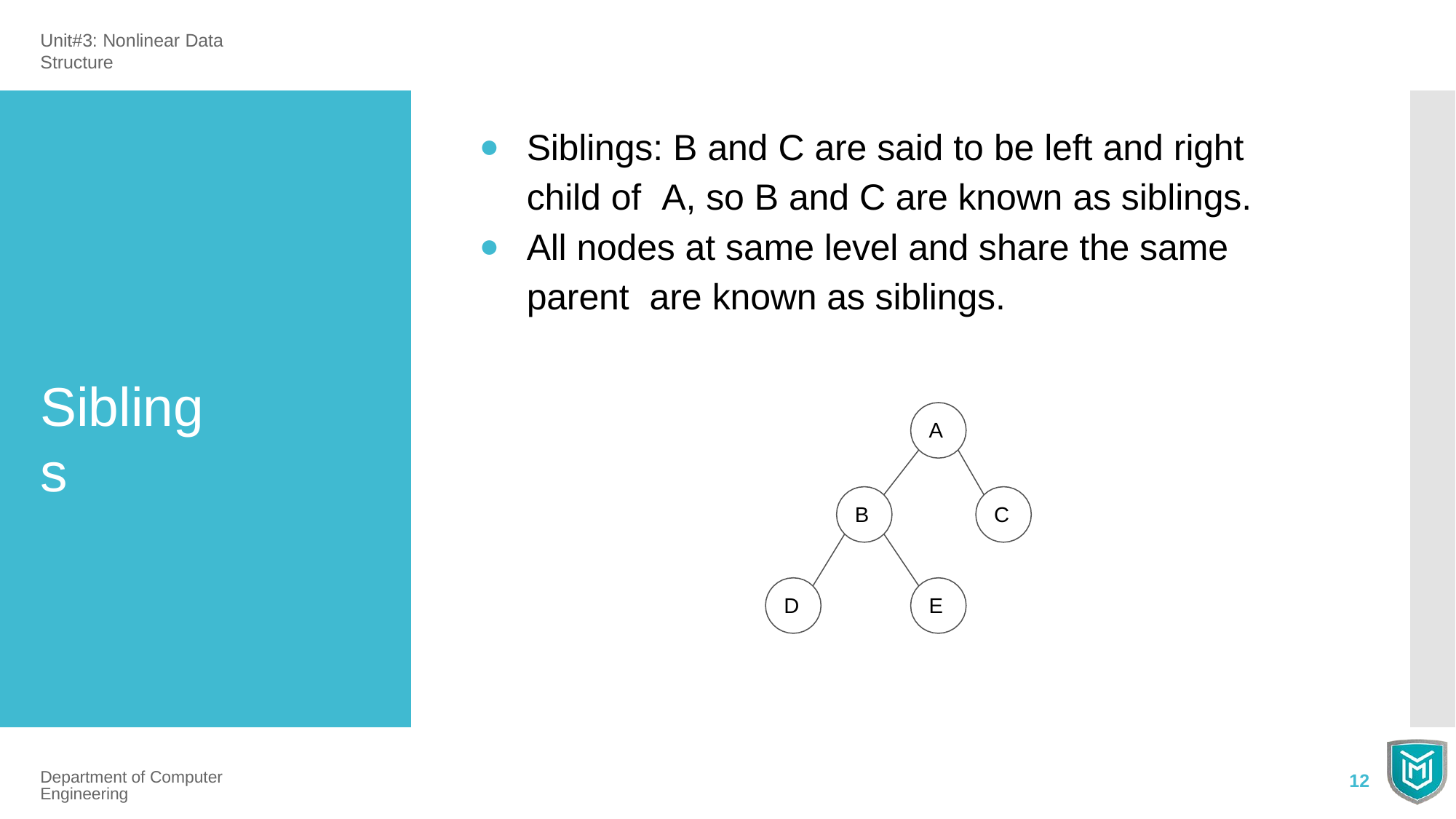

Unit#3: Nonlinear Data Structure
Siblings: B and C are said to be left and right child of  A, so B and C are known as siblings.
All nodes at same level and share the same parent  are known as siblings.
Siblings

A

B
C

D
E
Department of Computer Engineering
12